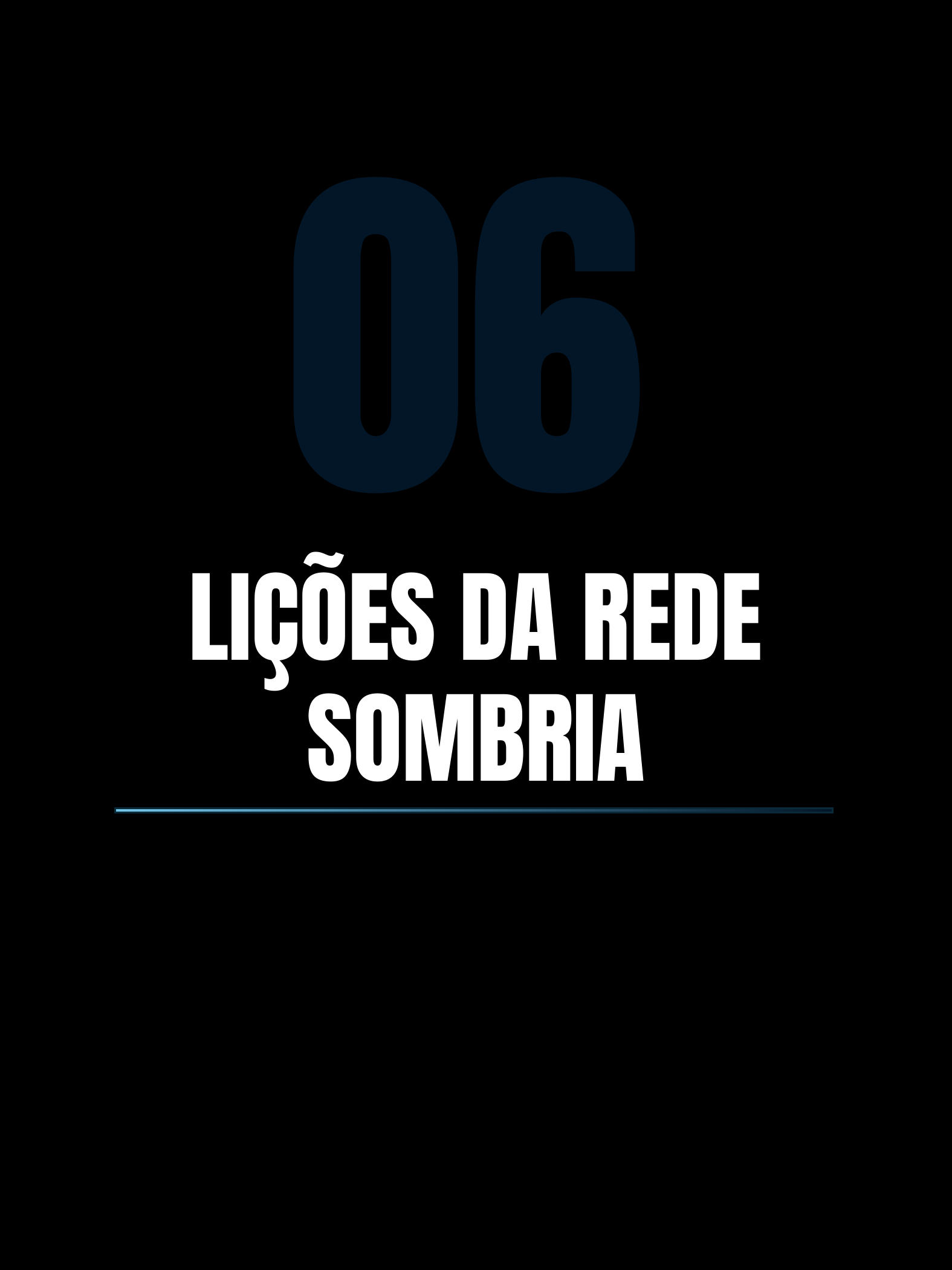

06
LIÇÕES DA REDE SOMBRIA

REDE SOMBRIA - THEO MARQUES
12